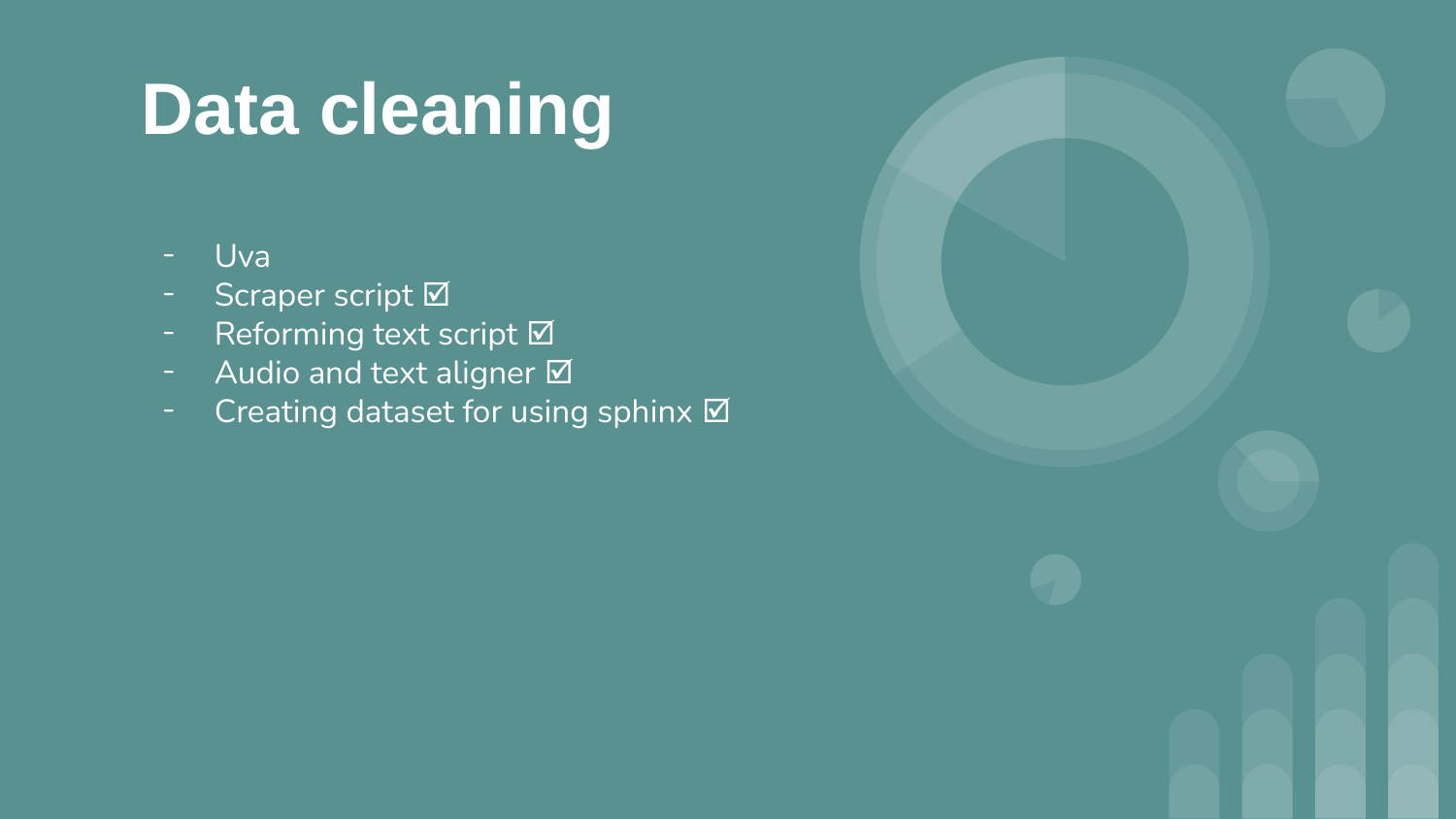

# Data cleaning

Uva
Scraper script 🗹
Reforming text script 🗹
Audio and text aligner 🗹
Creating dataset for using sphinx 🗹